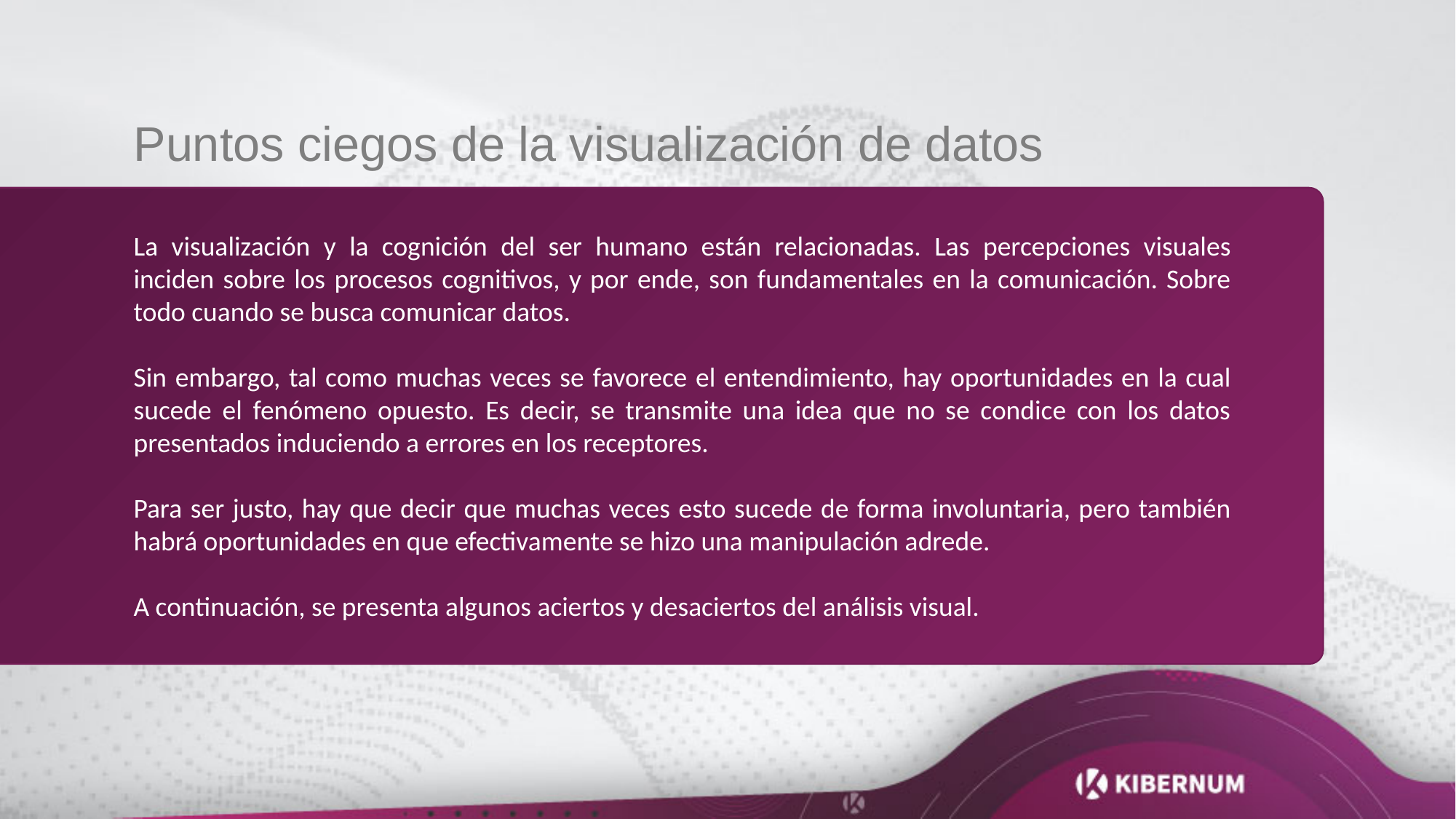

Puntos ciegos de la visualización de datos

La visualización y la cognición del ser humano están relacionadas. Las percepciones visuales inciden sobre los procesos cognitivos, y por ende, son fundamentales en la comunicación. Sobre todo cuando se busca comunicar datos.

Sin embargo, tal como muchas veces se favorece el entendimiento, hay oportunidades en la cual sucede el fenómeno opuesto. Es decir, se transmite una idea que no se condice con los datos presentados induciendo a errores en los receptores.

Para ser justo, hay que decir que muchas veces esto sucede de forma involuntaria, pero también habrá oportunidades en que efectivamente se hizo una manipulación adrede.

A continuación, se presenta algunos aciertos y desaciertos del análisis visual.